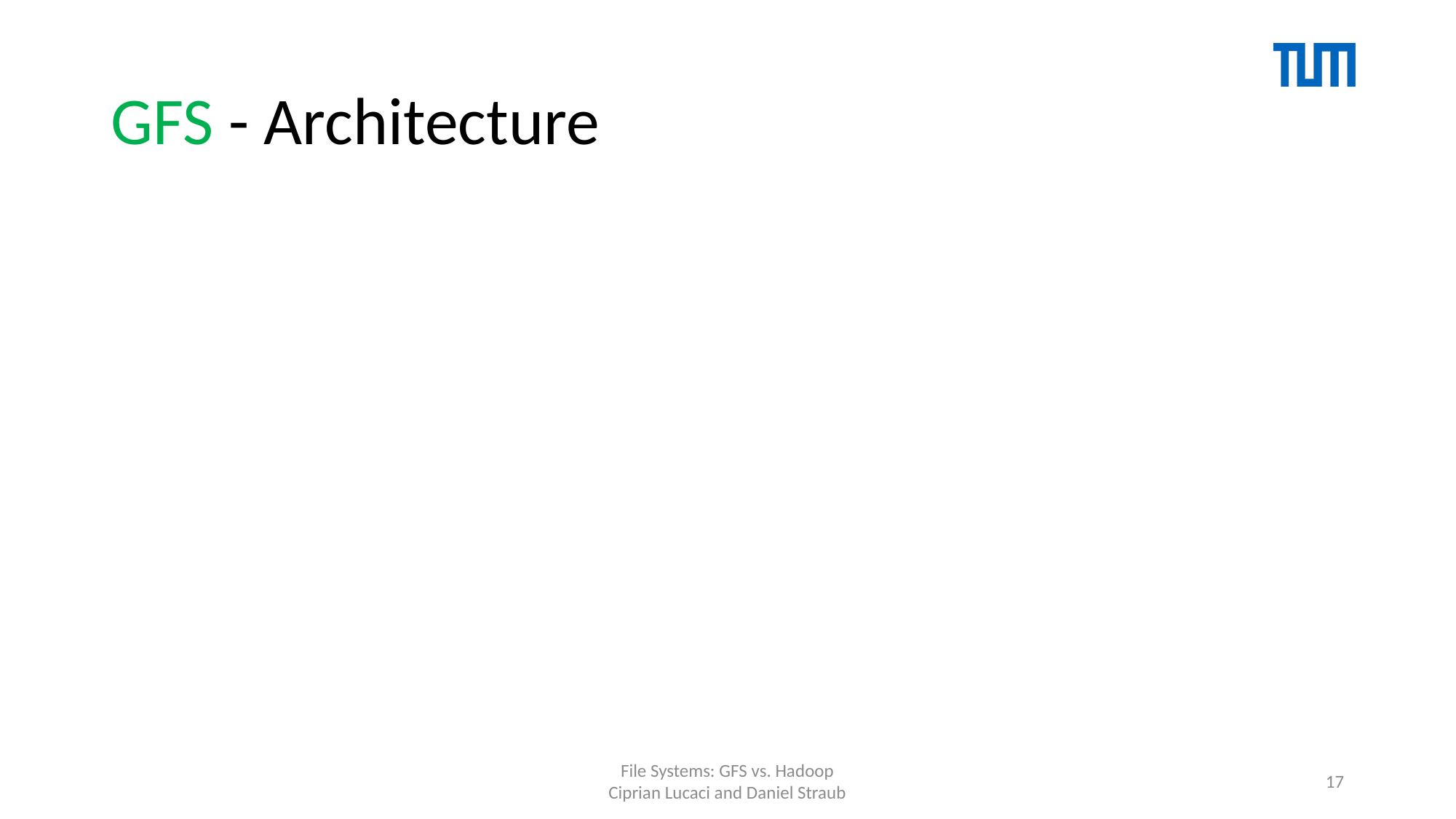

# GFS - Architecture

File Systems: GFS vs. Hadoop
Ciprian Lucaci and Daniel Straub
17